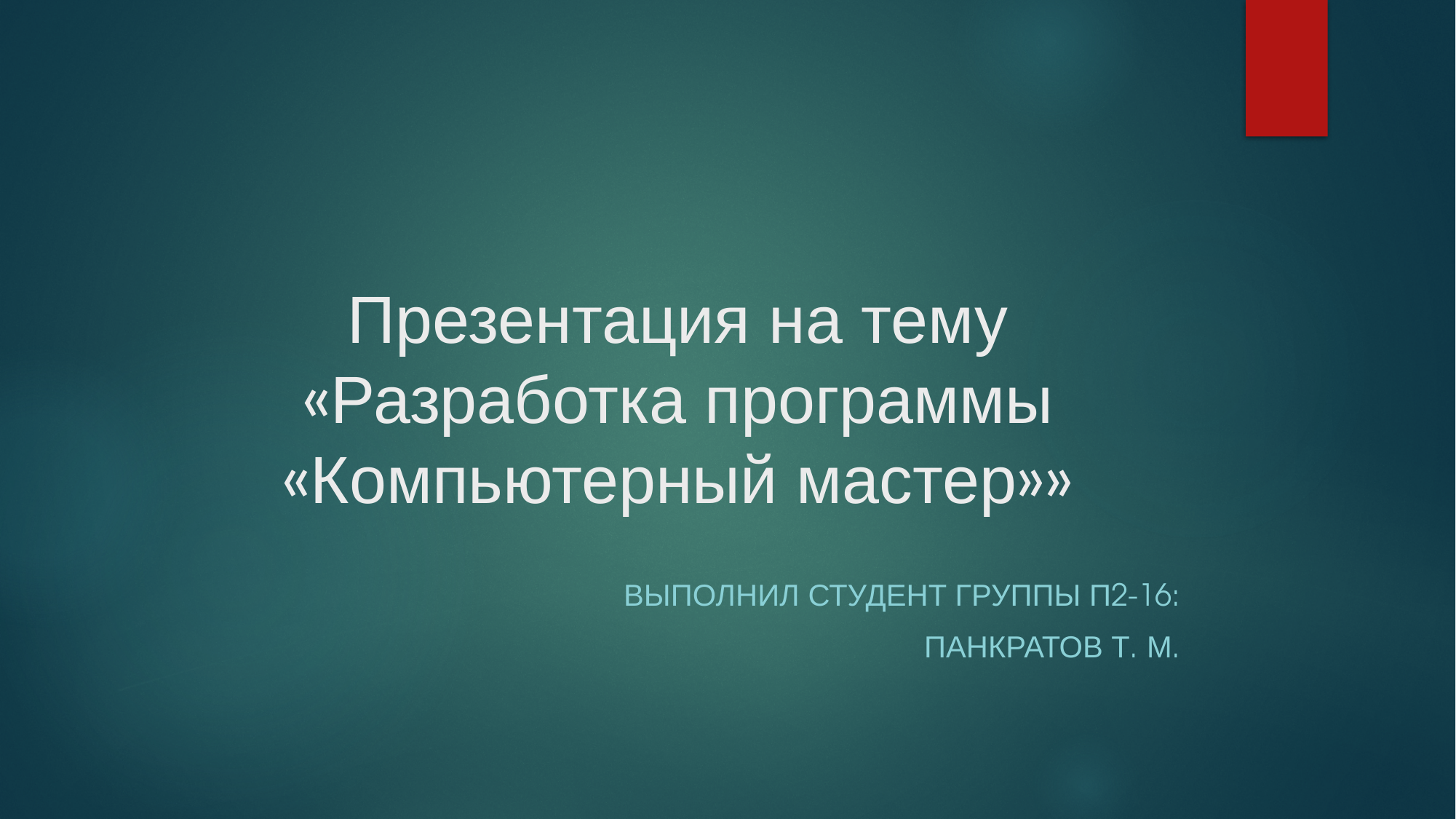

# Презентация на тему «Разработка программы «Компьютерный мастер»»
Выполнил студент группы П2-16:
Панкратов т. м.